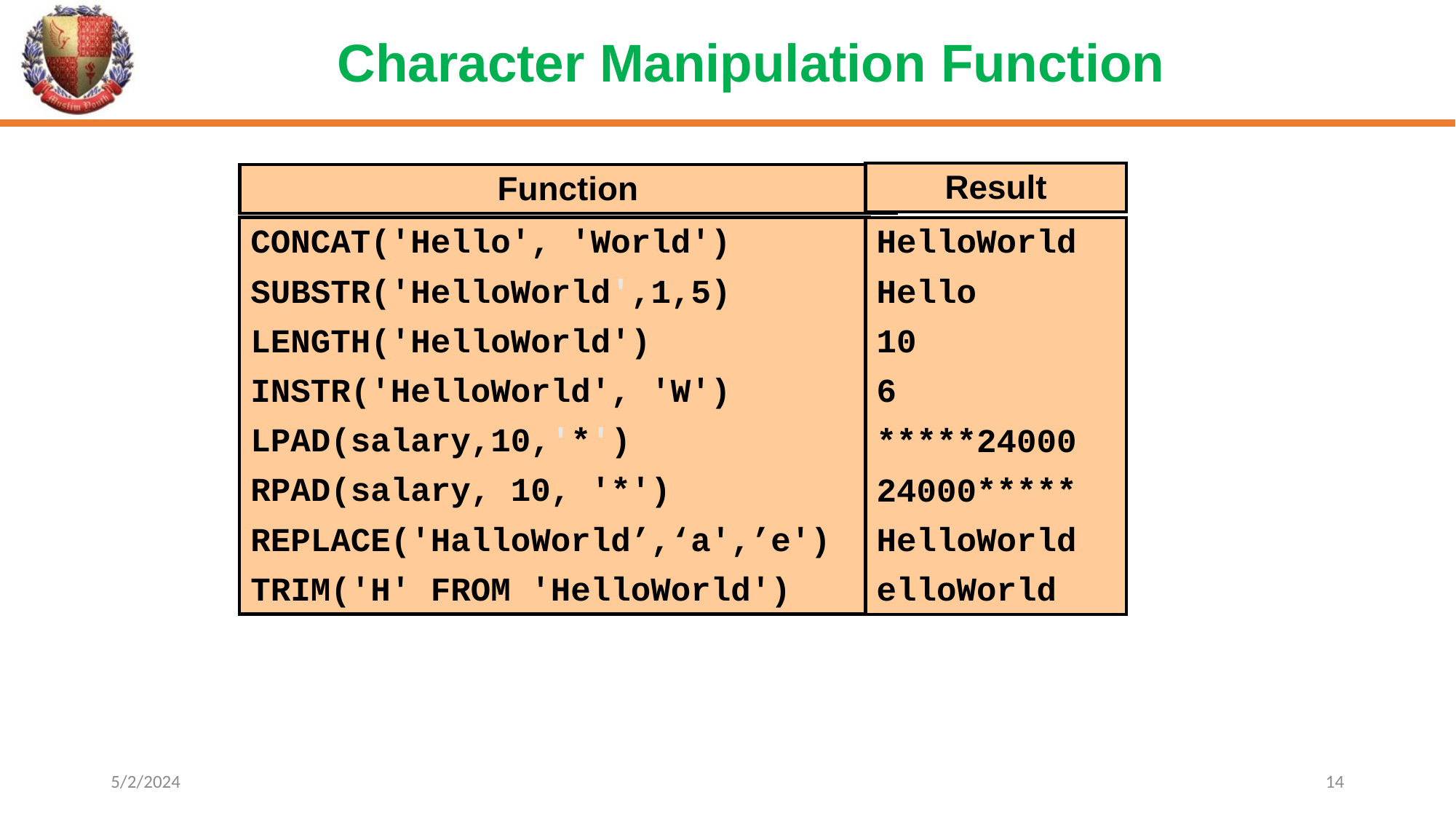

# Character Manipulation Function
Result
Function
CONCAT('Hello', 'World')
SUBSTR('HelloWorld',1,5)
LENGTH('HelloWorld')
INSTR('HelloWorld', 'W')
LPAD(salary,10,'*')
RPAD(salary, 10, '*')
REPLACE('HalloWorld’,‘a',’e')
TRIM('H' FROM 'HelloWorld')
HelloWorld
Hello
10
6
*****24000
24000*****
HelloWorld
elloWorld
5/2/2024
14